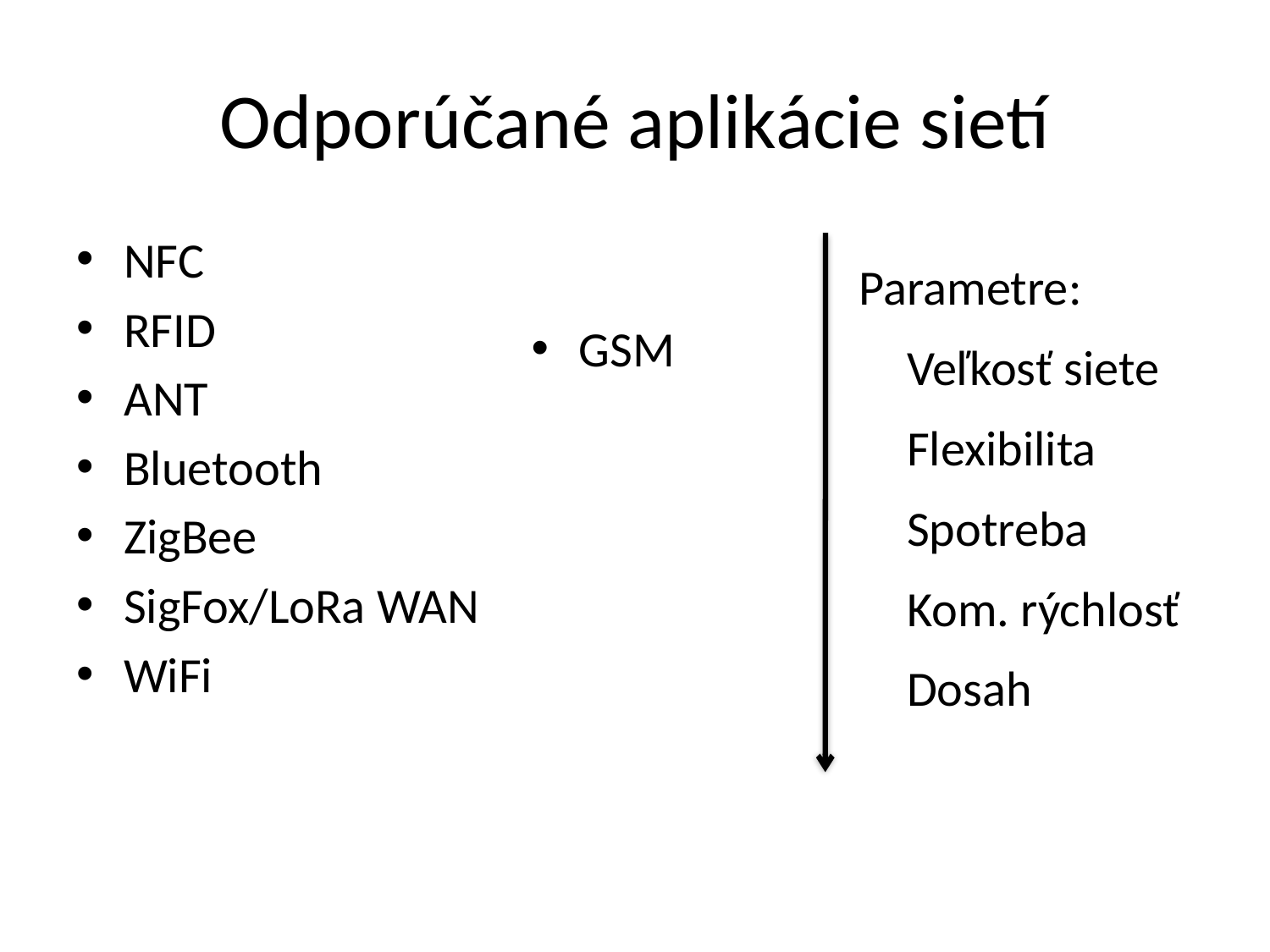

# Odporúčané aplikácie sietí
NFC
RFID
ANT
Bluetooth
ZigBee
SigFox/LoRa WAN
WiFi

GSM

Parametre:
	Veľkosť siete
	Flexibilita
	Spotreba
	Kom. rýchlosť
	Dosah